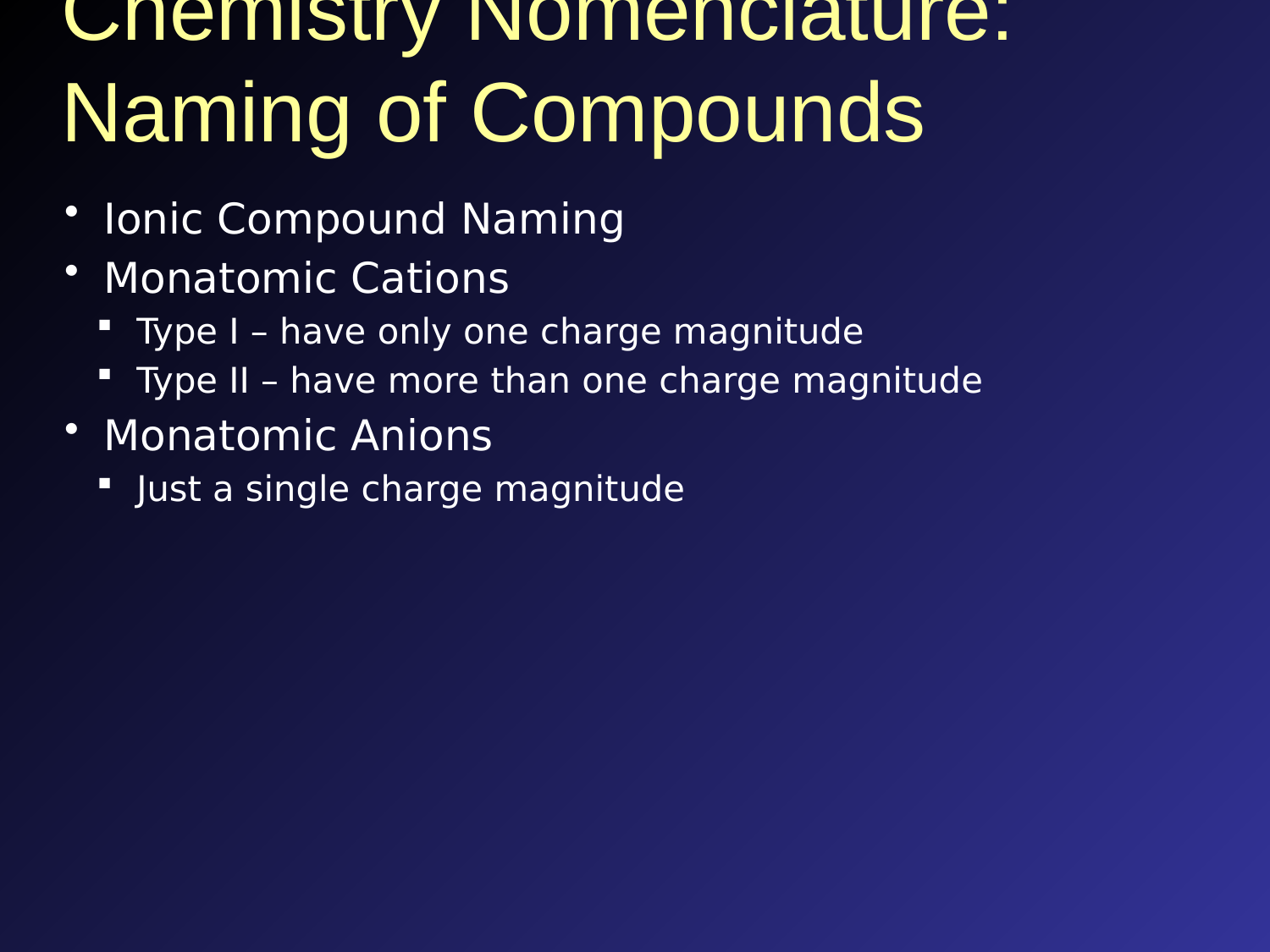

# Chemistry Nomenclature: Naming of Compounds
Ionic Compound Naming
Monatomic Cations
Type I – have only one charge magnitude
Type II – have more than one charge magnitude
Monatomic Anions
Just a single charge magnitude